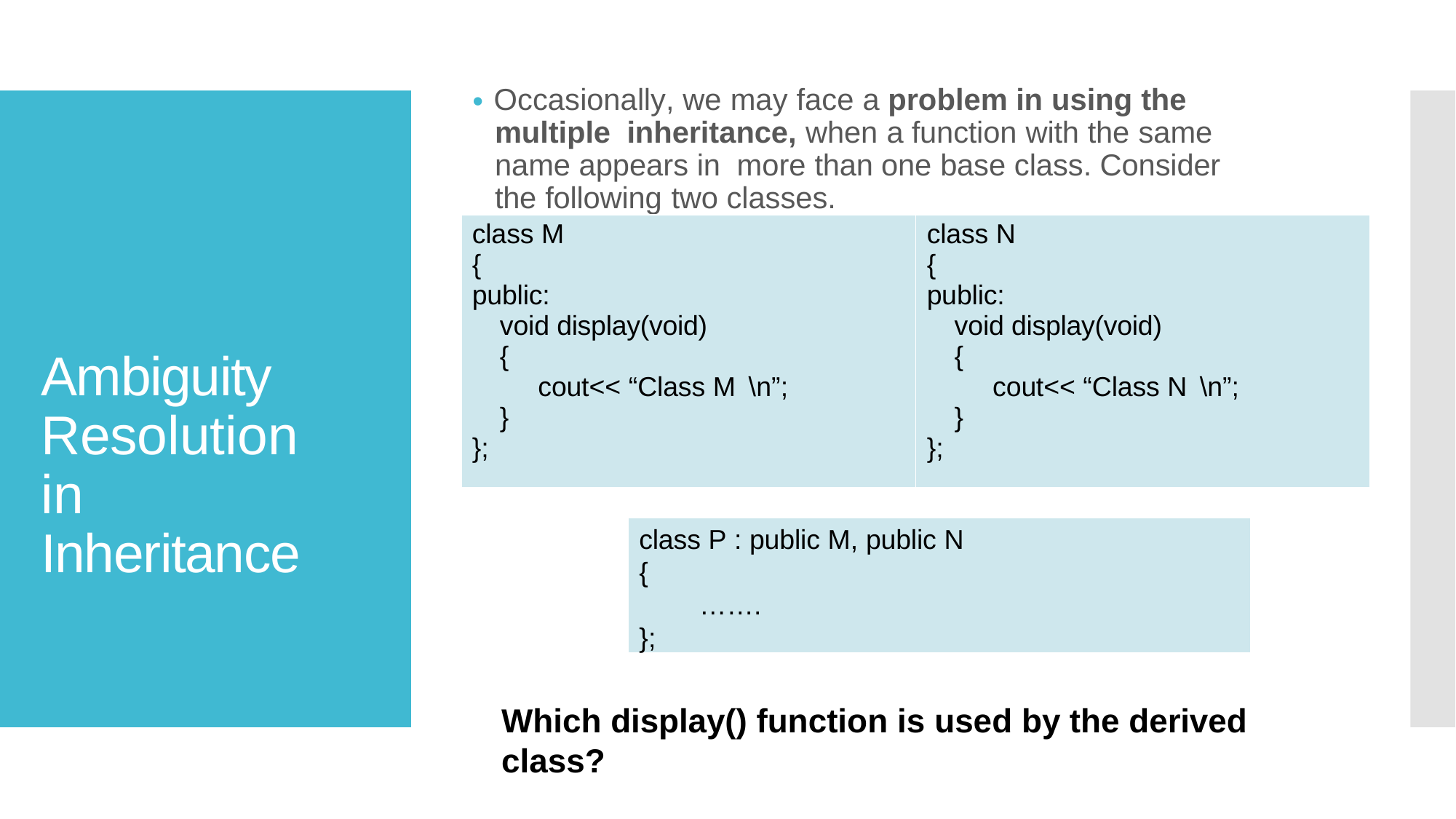

🞄 Occasionally, we may face a problem in using the multiple  inheritance, when a function with the same name appears in  more than one base class. Consider the following two classes.
| class M { public: void display(void) { cout<< “Class M \n”; } }; | class N { public: void display(void) { cout<< “Class N \n”; } }; |
| --- | --- |
Ambiguity  Resolution in  Inheritance
class P : public M, public N
{
…….
};
Which display() function is used by the derived class?